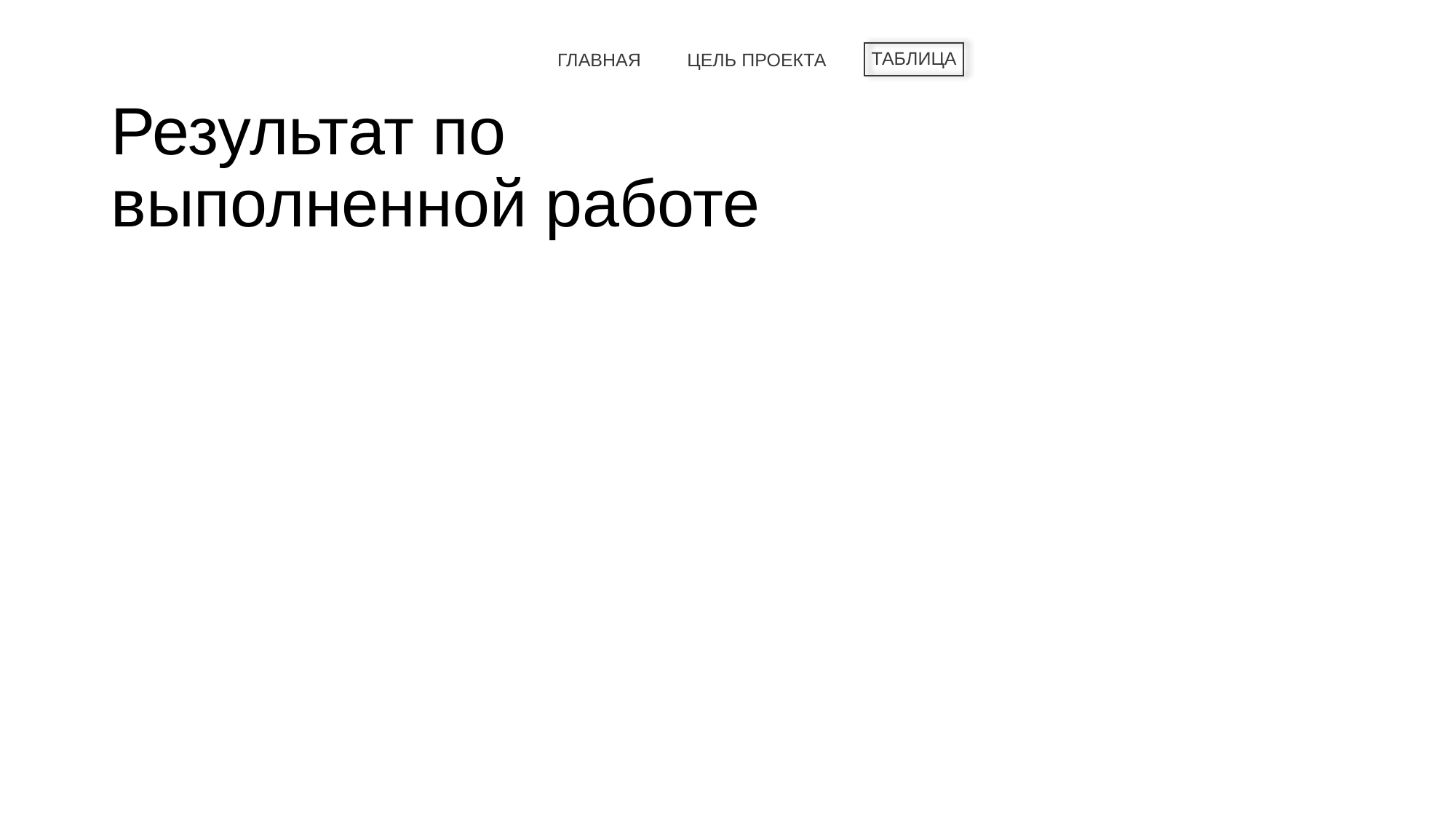

ТАБЛИЦА
ЦЕЛЬ ПРОЕКТА

ГЛАВНАЯ
# Результат по выполненной работе